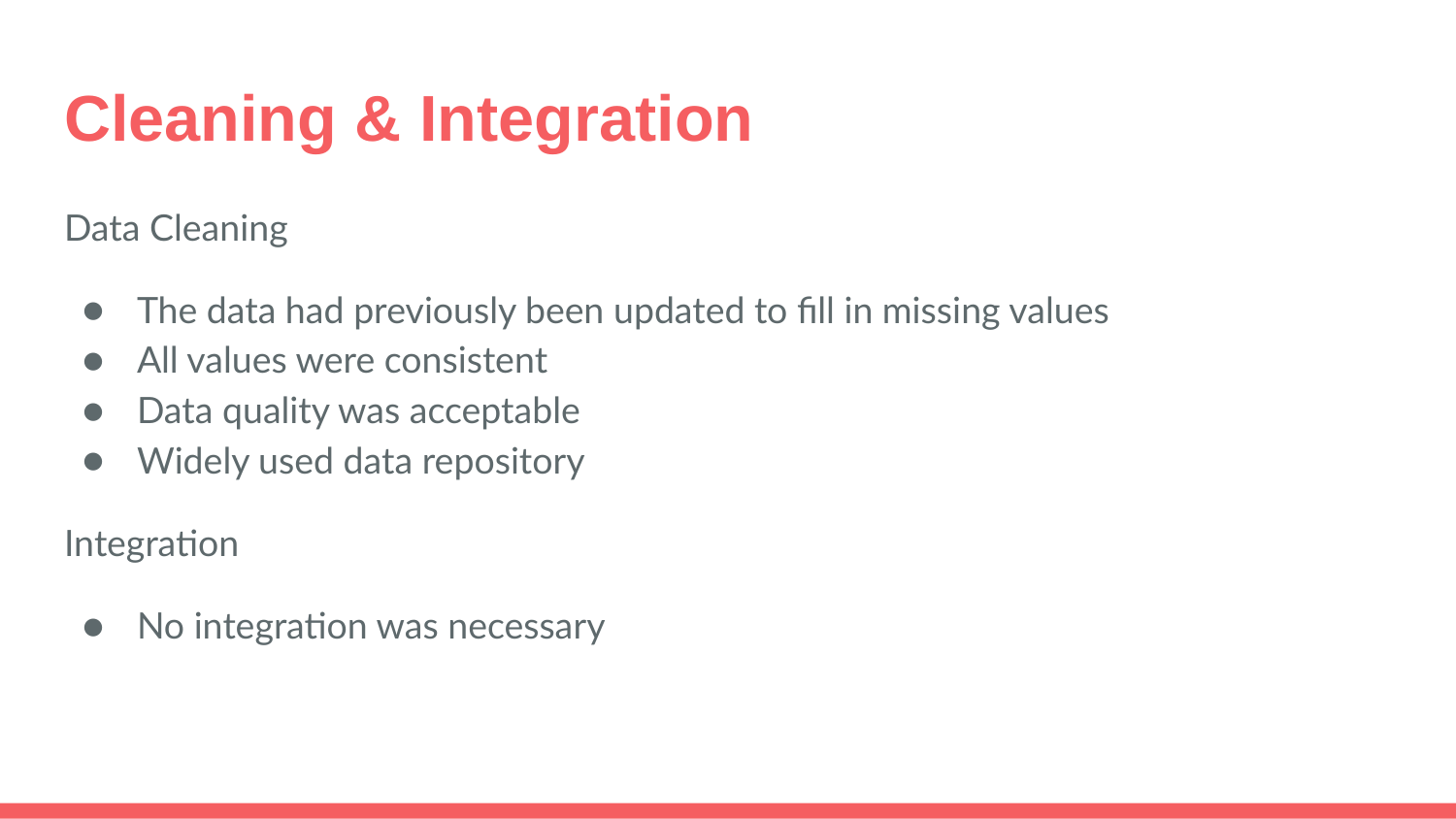

# Cleaning & Integration
Data Cleaning
The data had previously been updated to fill in missing values
All values were consistent
Data quality was acceptable
Widely used data repository
Integration
No integration was necessary